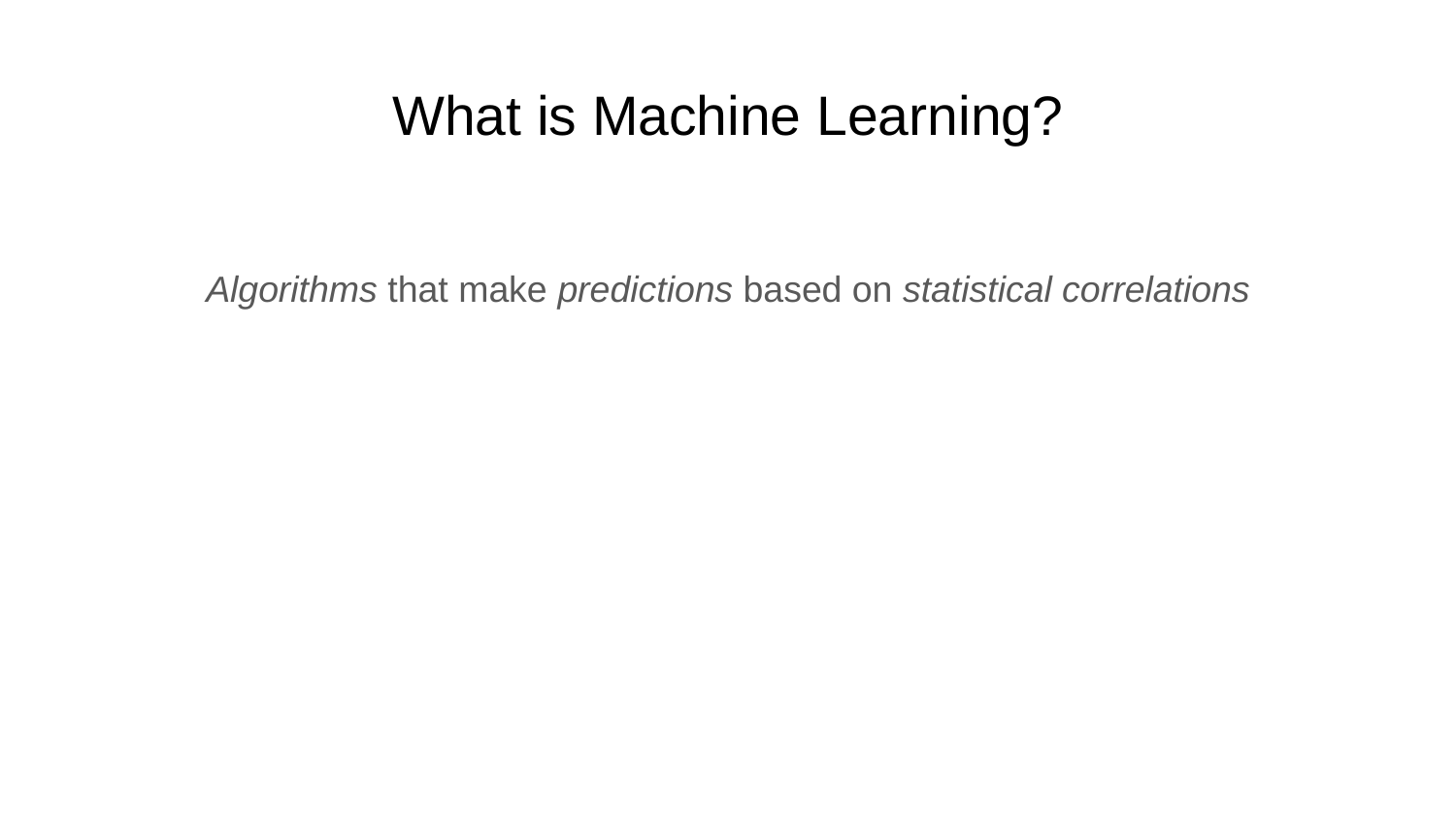

# What is Machine Learning?

Algorithms that make predictions based on statistical correlations